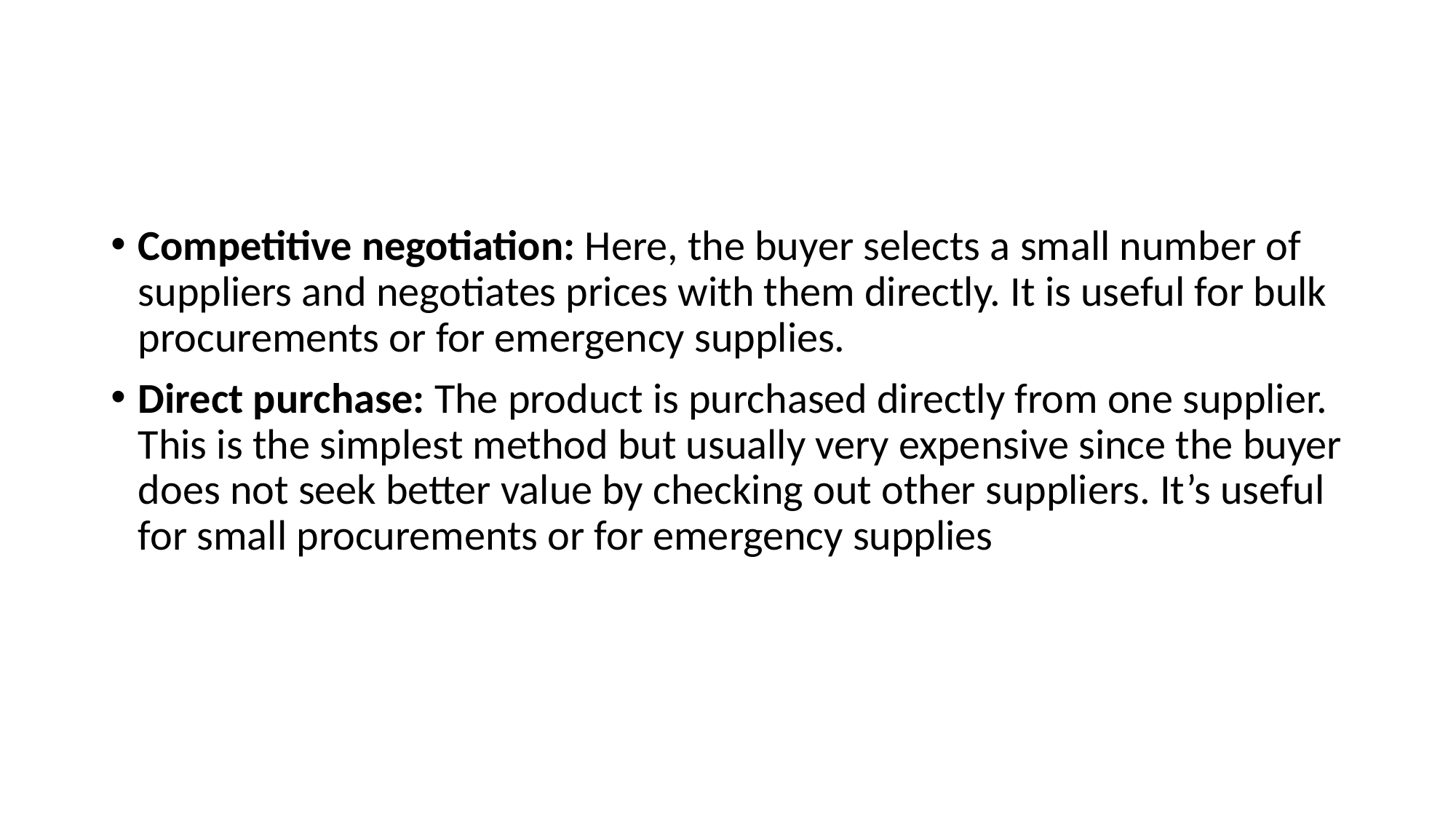

#
Competitive negotiation: Here, the buyer selects a small number of suppliers and negotiates prices with them directly. It is useful for bulk procurements or for emergency supplies.
Direct purchase: The product is purchased directly from one supplier. This is the simplest method but usually very expensive since the buyer does not seek better value by checking out other suppliers. It’s useful for small procurements or for emergency supplies